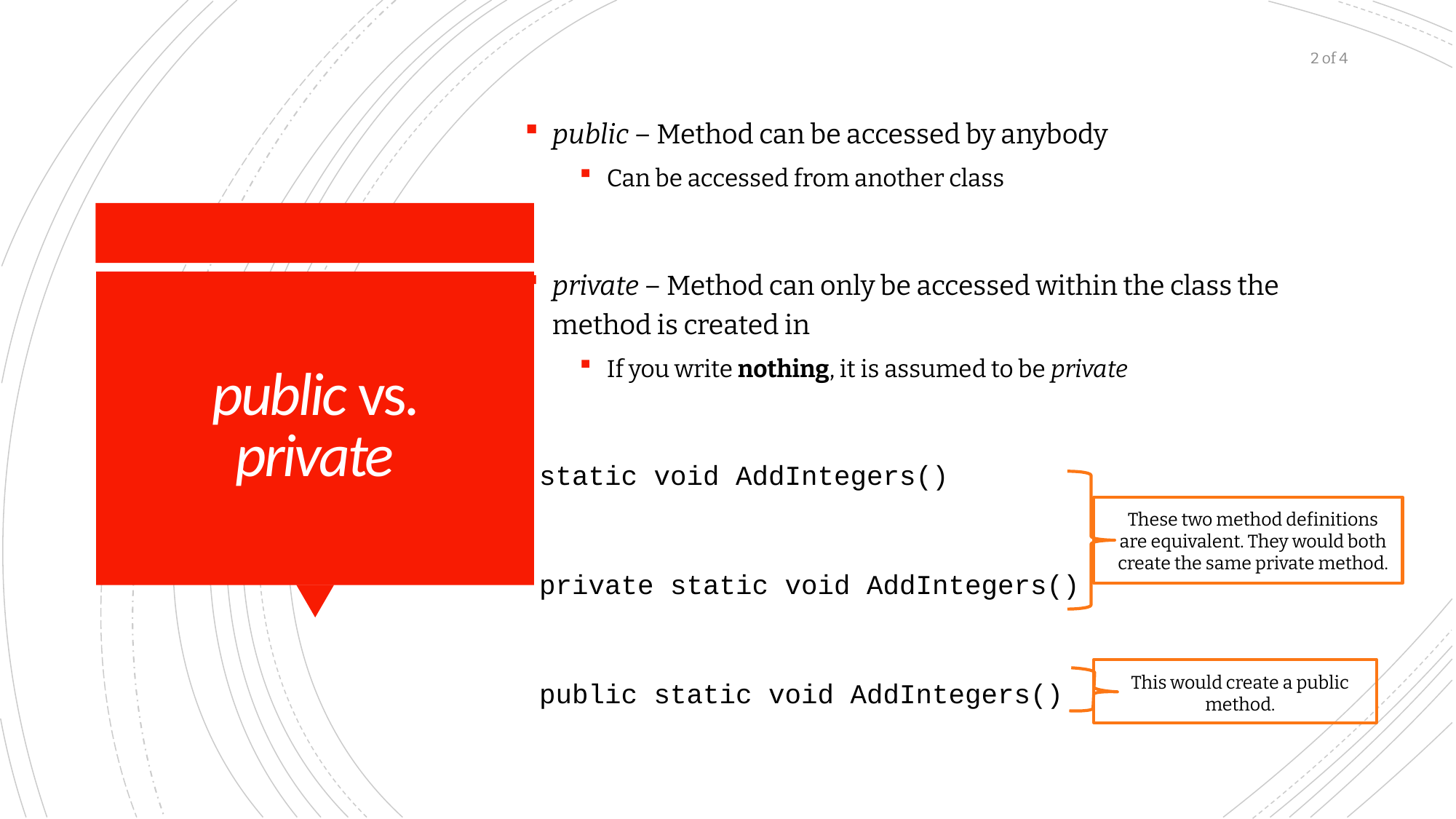

2 of 4
public – Method can be accessed by anybody
Can be accessed from another class

private – Method can only be accessed within the class the method is created in
If you write nothing, it is assumed to be private

static void AddIntegers()

private static void AddIntegers()

public static void AddIntegers()
# public vs. private

These two method definitions are equivalent. They would both create the same private method.
This would create a public method.